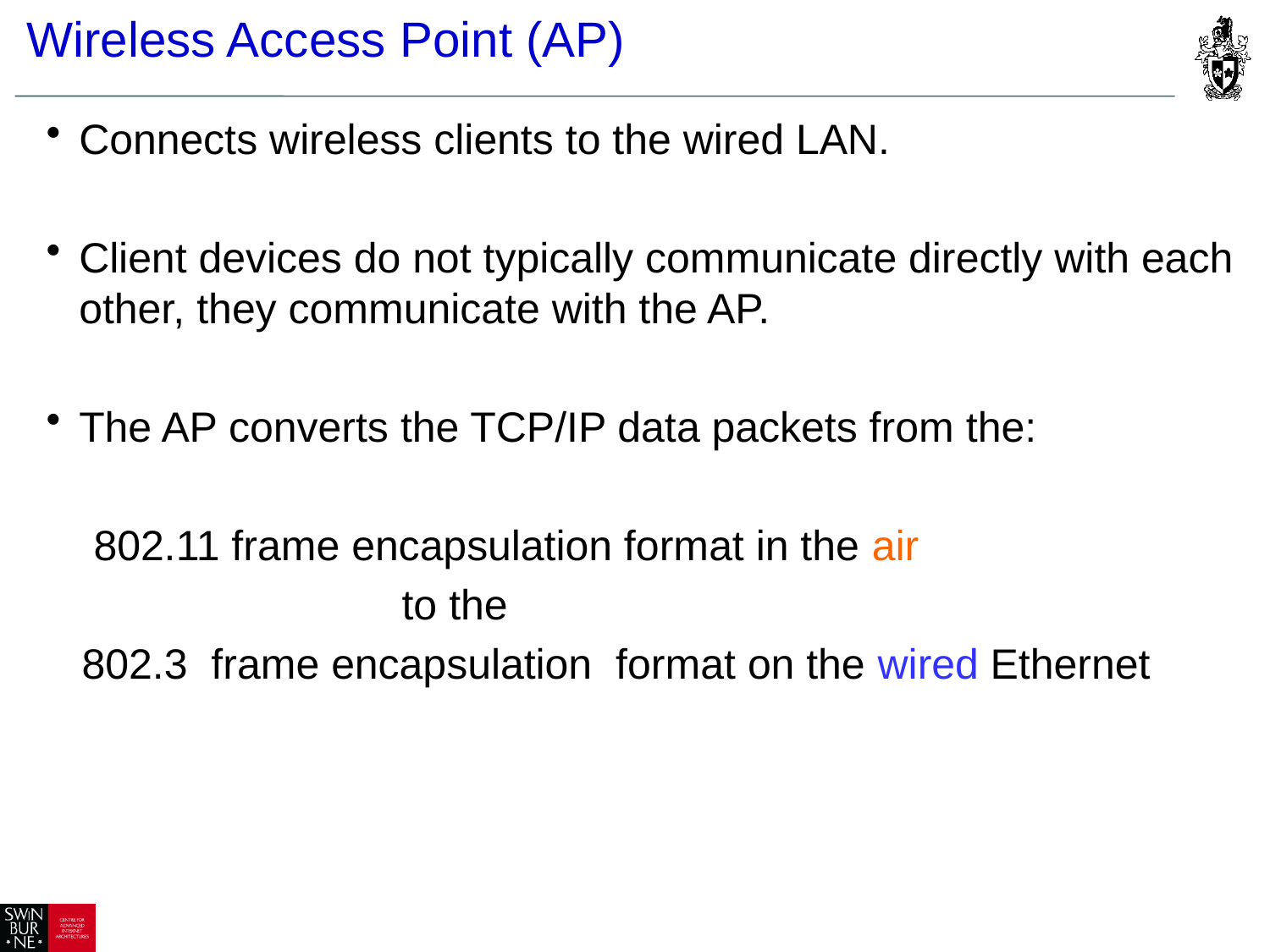

Wireless Access Point (AP)
Connects wireless clients to the wired LAN.

Client devices do not typically communicate directly with each other, they communicate with the AP.

The AP converts the TCP/IP data packets from the:

    802.11 frame encapsulation format in the air
                              to the
   802.3  frame encapsulation  format on the wired Ethernet